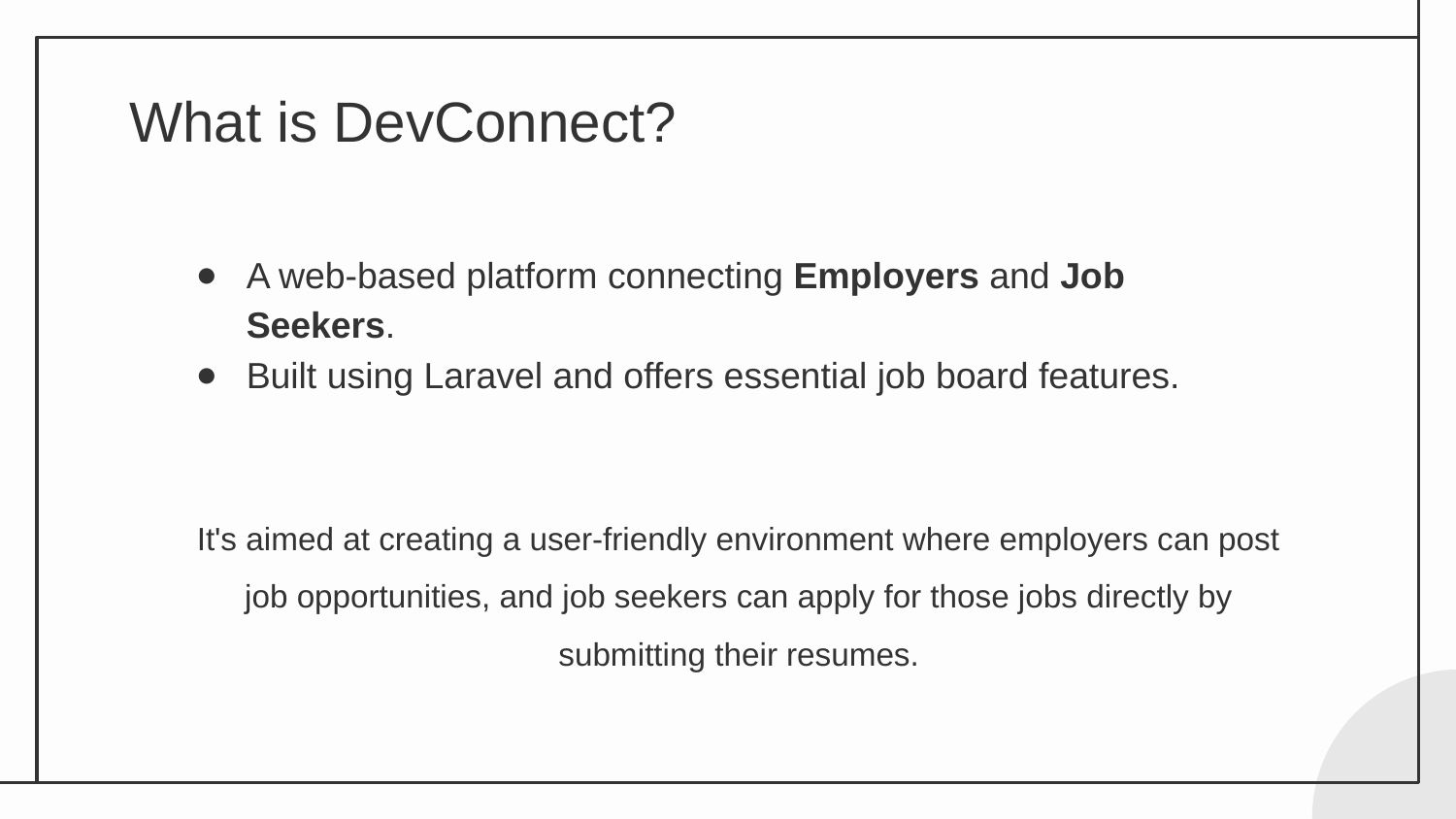

# What is DevConnect?
A web-based platform connecting Employers and Job Seekers.
Built using Laravel and offers essential job board features.
It's aimed at creating a user-friendly environment where employers can post job opportunities, and job seekers can apply for those jobs directly by submitting their resumes.